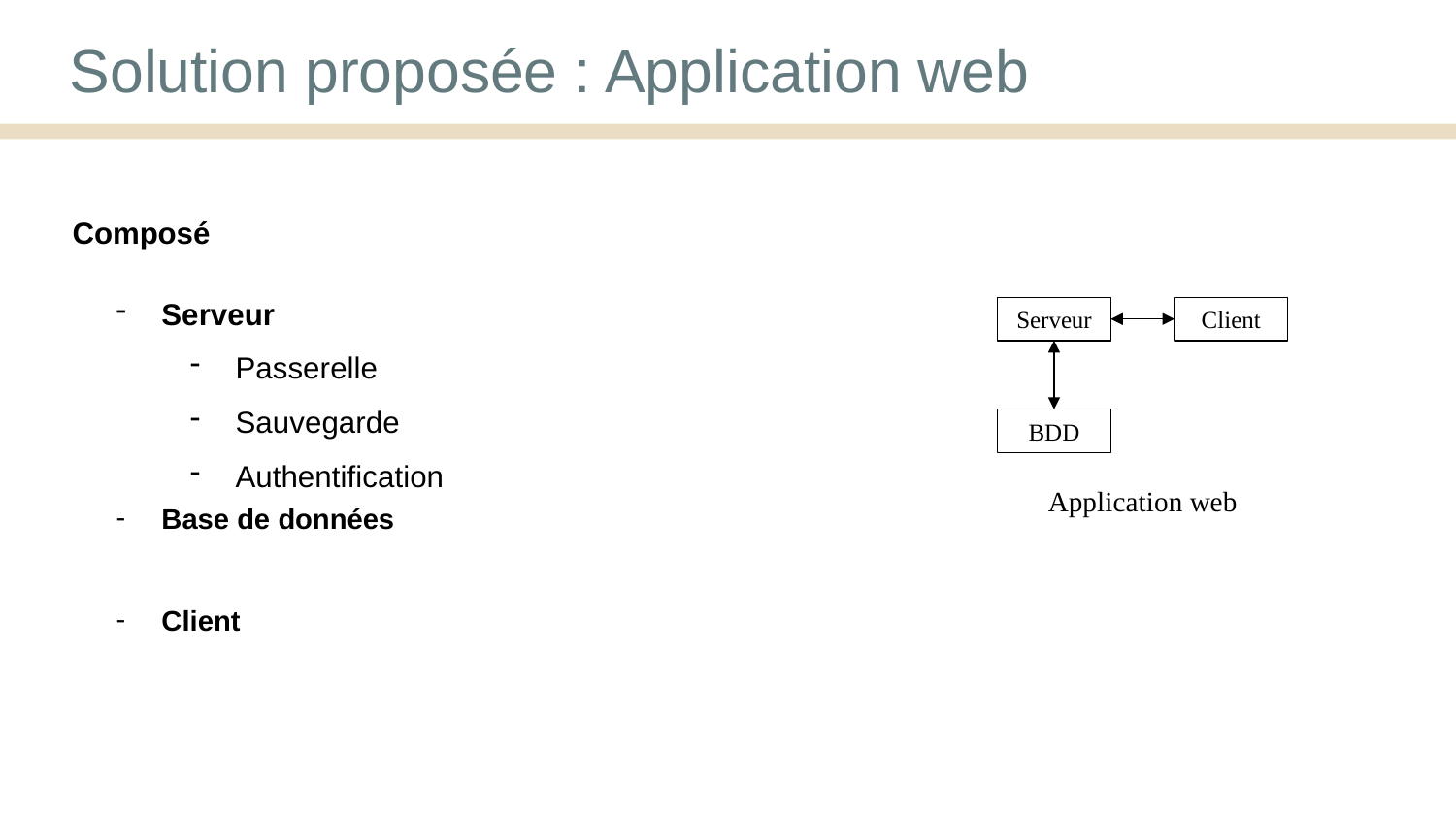

# Solution proposée : Application web
Composé
Serveur

Base de données

Client
Client
Serveur
Passerelle
Sauvegarde
Authentification
BDD
Application web